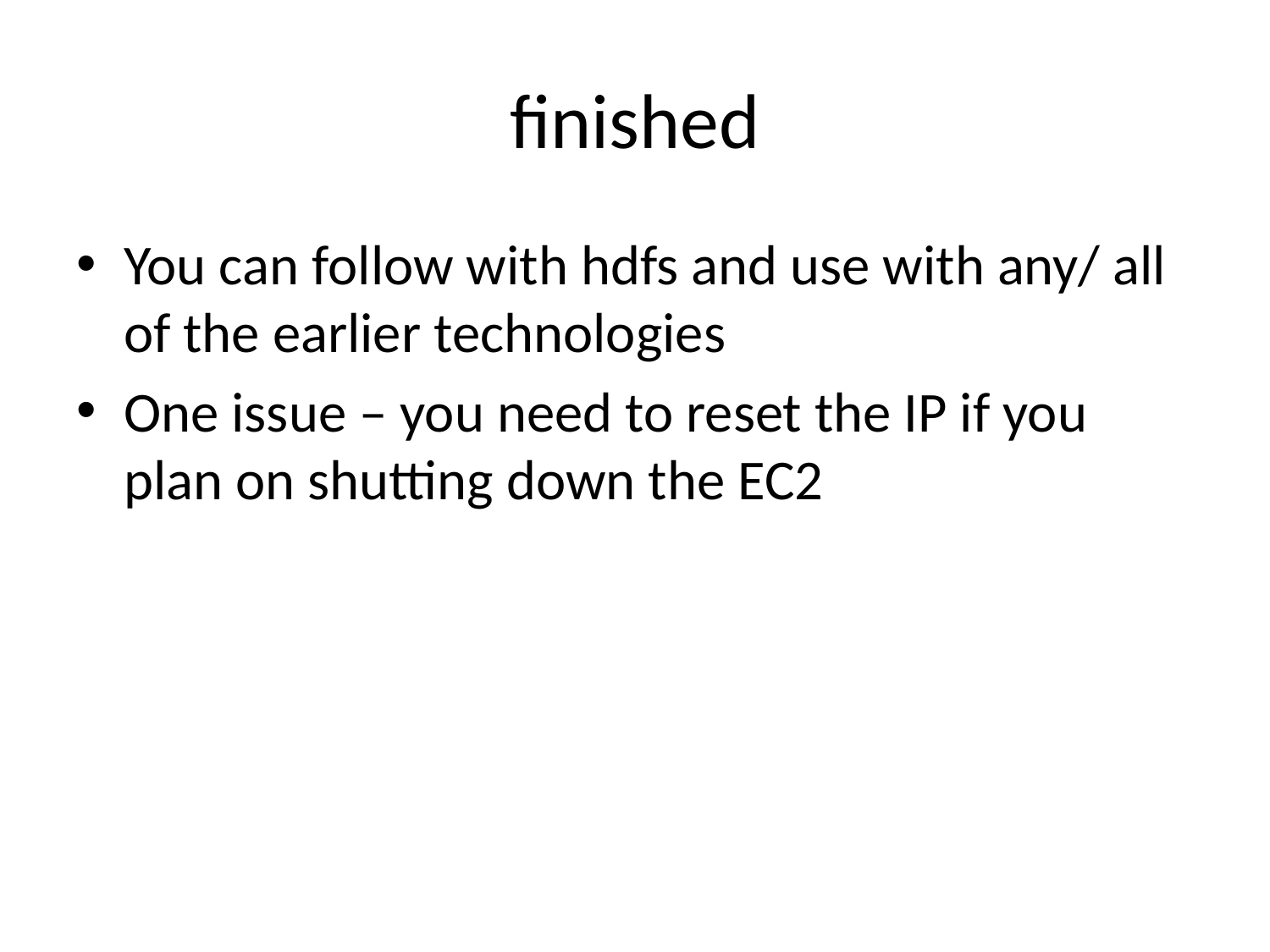

# finished
You can follow with hdfs and use with any/ all of the earlier technologies
One issue – you need to reset the IP if you plan on shutting down the EC2